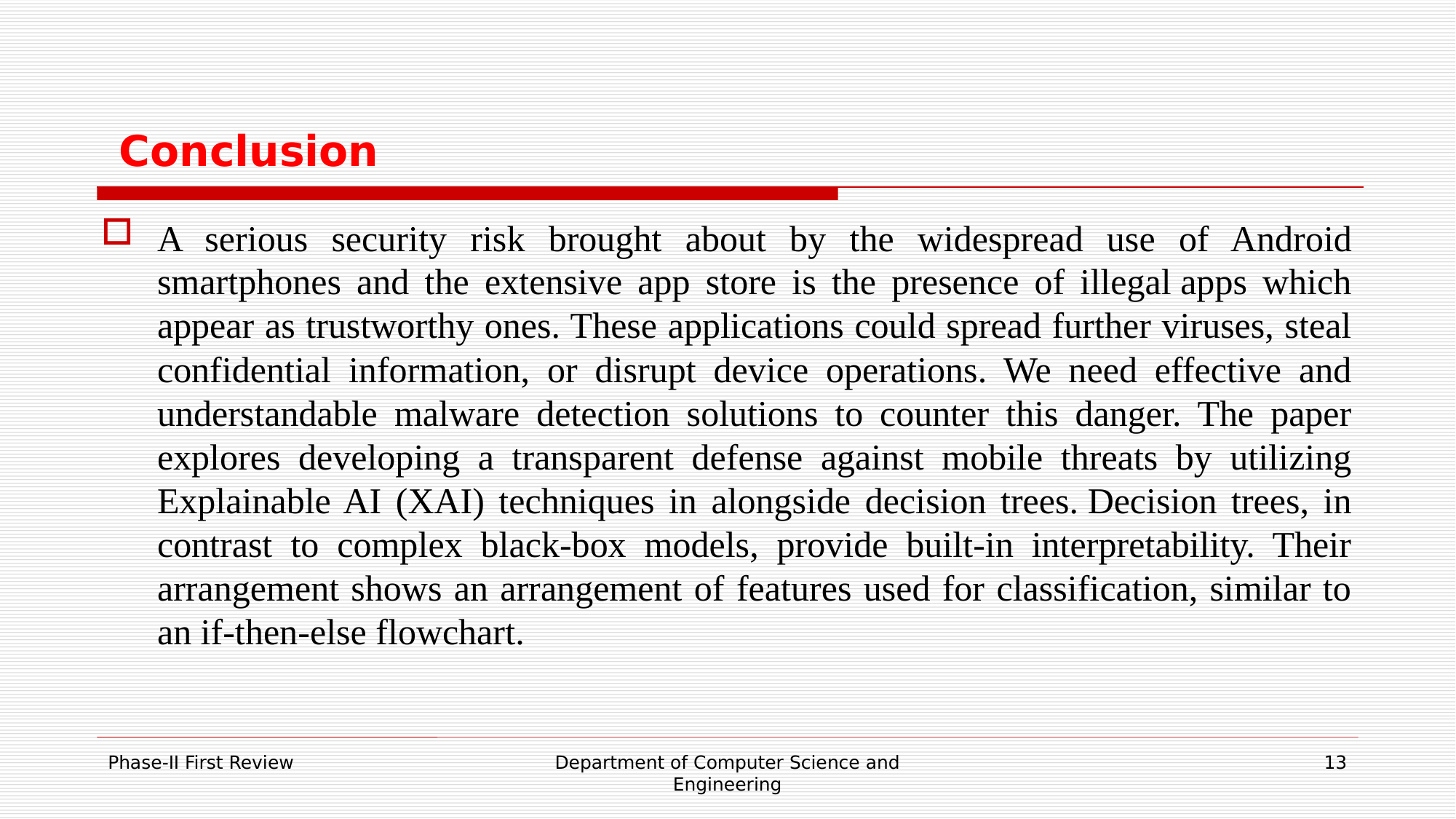

# Conclusion
A serious security risk brought about by the widespread use of Android smartphones and the extensive app store is the presence of illegal apps which appear as trustworthy ones. These applications could spread further viruses, steal confidential information, or disrupt device operations. We need effective and understandable malware detection solutions to counter this danger. The paper explores developing a transparent defense against mobile threats by utilizing Explainable AI (XAI) techniques in alongside decision trees. Decision trees, in contrast to complex black-box models, provide built-in interpretability. Their arrangement shows an arrangement of features used for classification, similar to an if-then-else flowchart.
Phase-II First Review
Department of Computer Science and Engineering
13